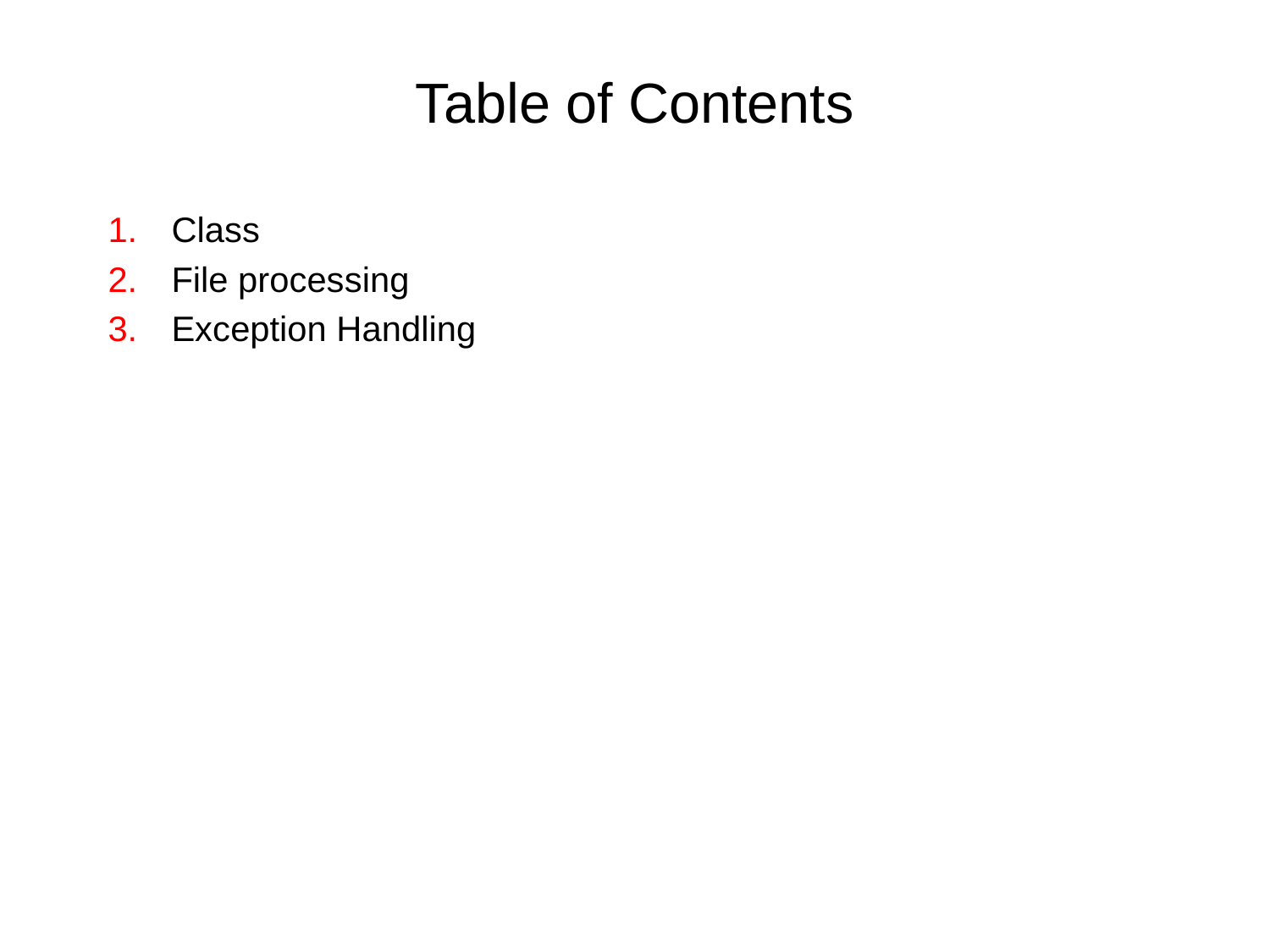

# Table of Contents
Class
File processing
Exception Handling